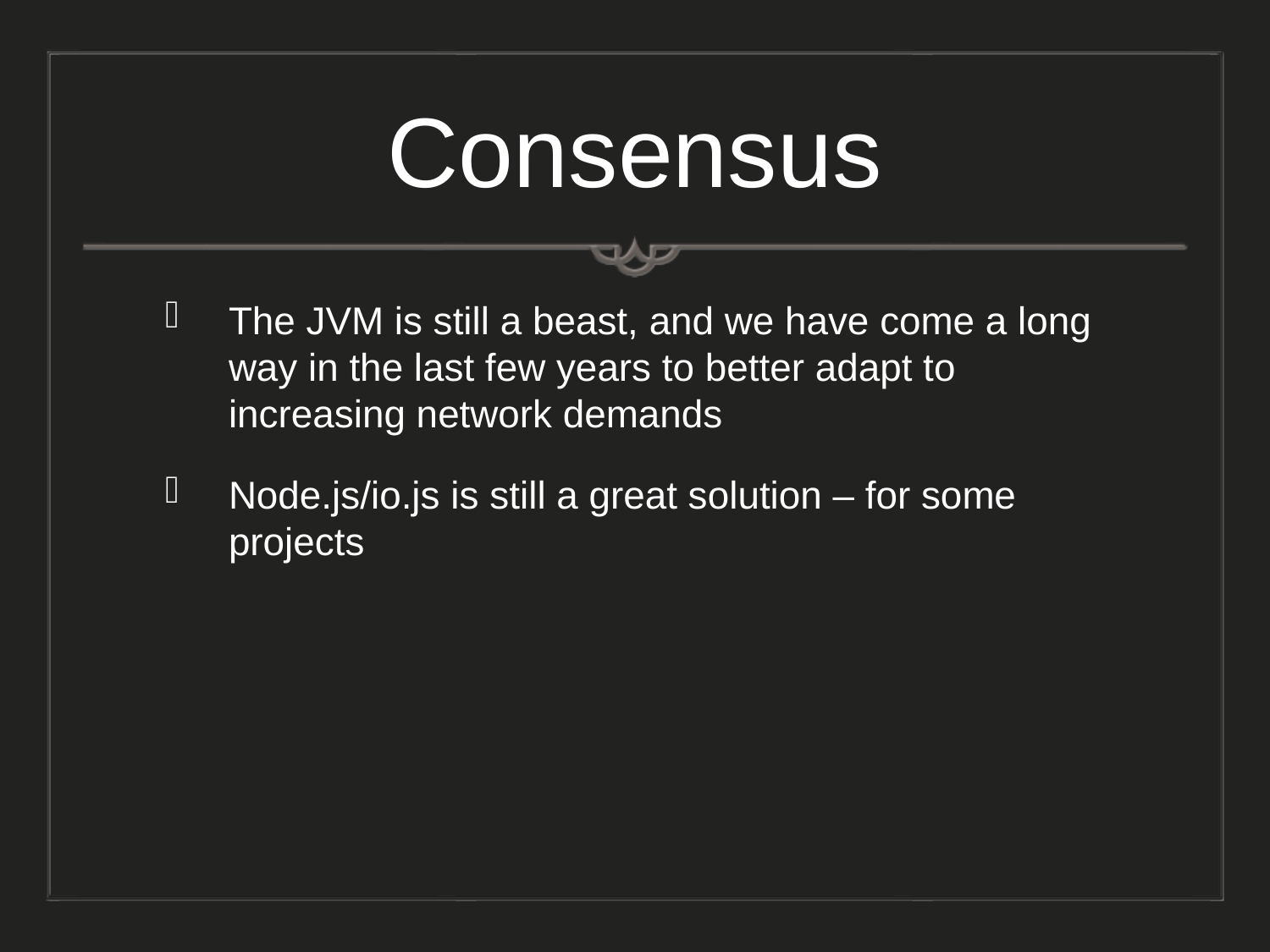

# Consensus
The JVM is still a beast, and we have come a long way in the last few years to better adapt to increasing network demands
Node.js/io.js is still a great solution – for some projects